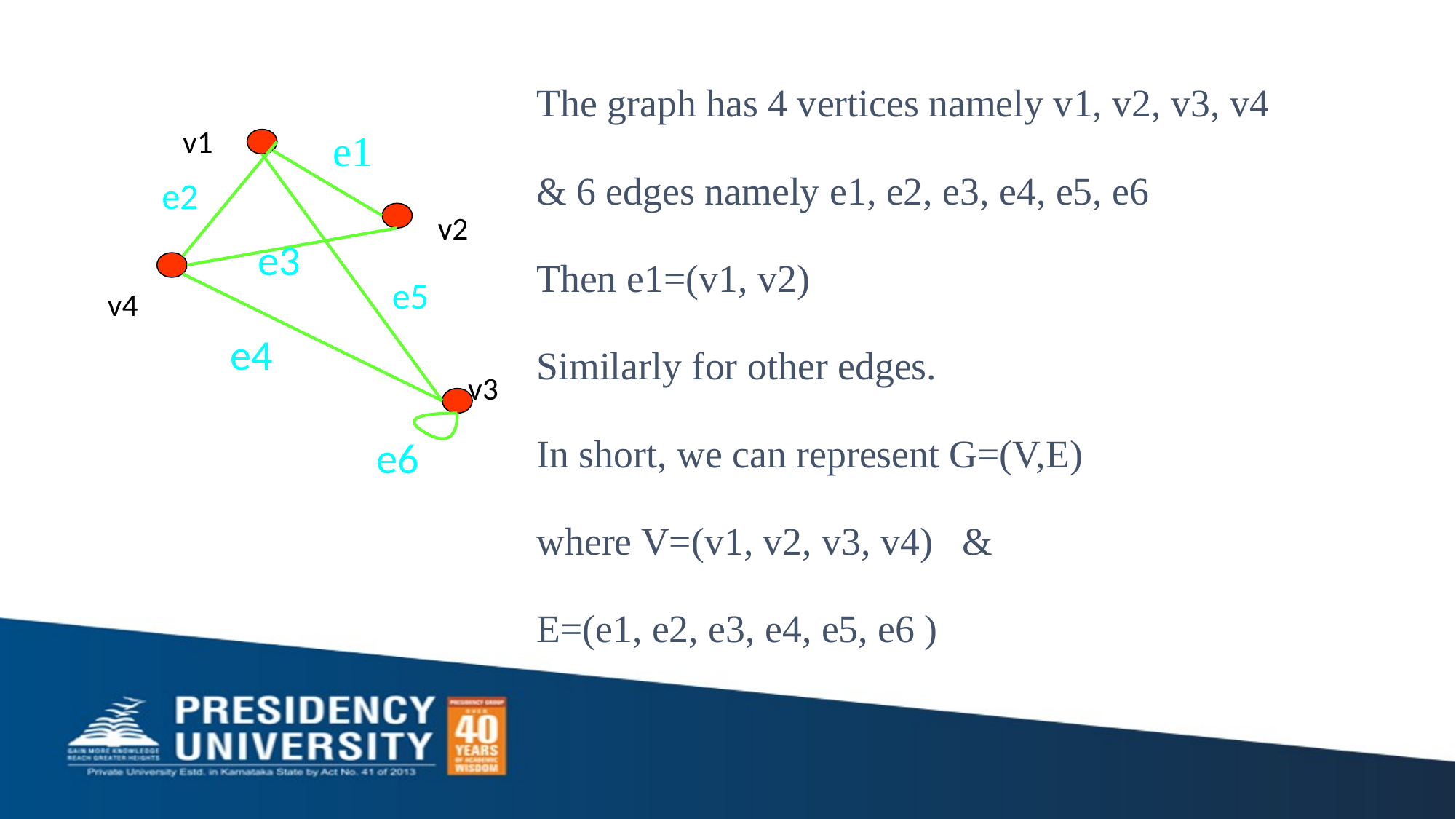

The graph has 4 vertices namely v1, v2, v3, v4
& 6 edges namely e1, e2, e3, e4, e5, e6
Then e1=(v1, v2)
Similarly for other edges.
In short, we can represent G=(V,E)
where V=(v1, v2, v3, v4)   &
E=(e1, e2, e3, e4, e5, e6 )

v1
e1

v2
e2

e3
v4

e5
e4
v3

e6